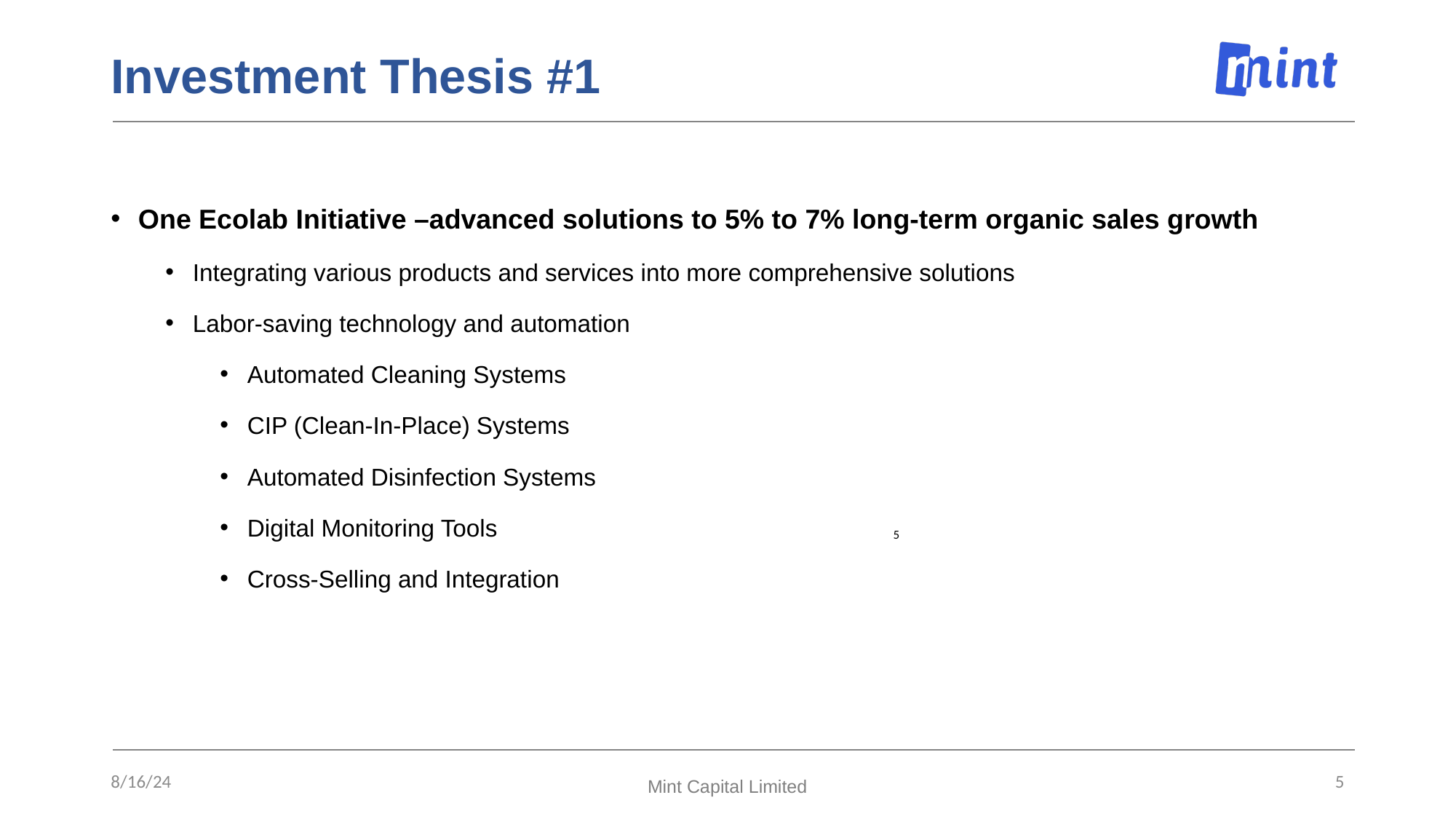

# Investment Thesis #1
One Ecolab Initiative –advanced solutions to 5% to 7% long-term organic sales growth
Integrating various products and services into more comprehensive solutions
Labor-saving technology and automation
Automated Cleaning Systems
CIP (Clean-In-Place) Systems
Automated Disinfection Systems
Digital Monitoring Tools
Cross-Selling and Integration
5
8/16/24
5